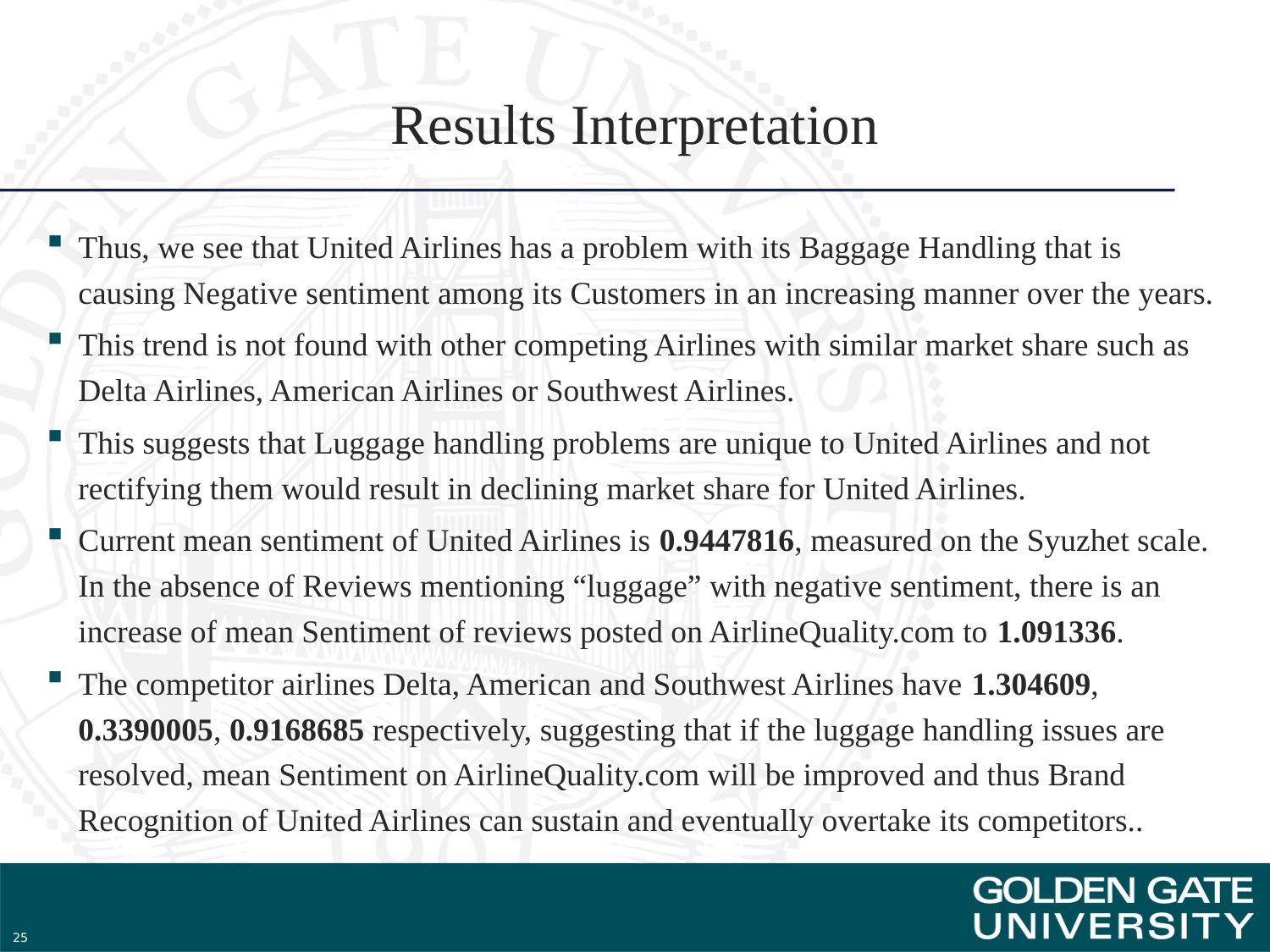

# Results Interpretation
Thus, we see that United Airlines has a problem with its Baggage Handling that is causing Negative sentiment among its Customers in an increasing manner over the years.
This trend is not found with other competing Airlines with similar market share such as Delta Airlines, American Airlines or Southwest Airlines.
This suggests that Luggage handling problems are unique to United Airlines and not rectifying them would result in declining market share for United Airlines.
Current mean sentiment of United Airlines is 0.9447816, measured on the Syuzhet scale. In the absence of Reviews mentioning “luggage” with negative sentiment, there is an increase of mean Sentiment of reviews posted on AirlineQuality.com to 1.091336.
The competitor airlines Delta, American and Southwest Airlines have 1.304609, 0.3390005, 0.9168685 respectively, suggesting that if the luggage handling issues are resolved, mean Sentiment on AirlineQuality.com will be improved and thus Brand Recognition of United Airlines can sustain and eventually overtake its competitors..
25